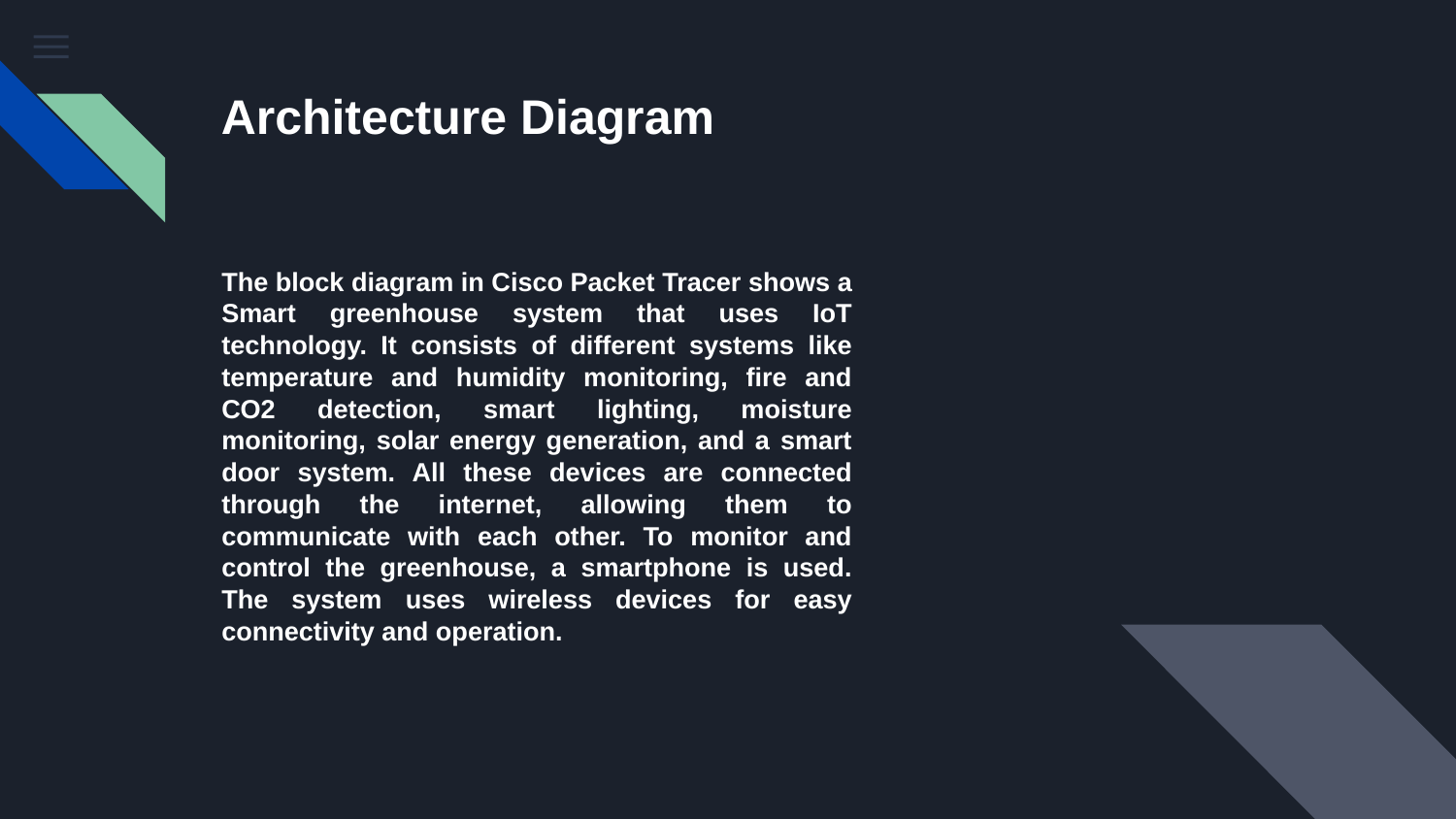

# Architecture Diagram

The block diagram in Cisco Packet Tracer shows a Smart greenhouse system that uses IoT technology. It consists of different systems like temperature and humidity monitoring, fire and CO2 detection, smart lighting, moisture monitoring, solar energy generation, and a smart door system. All these devices are connected through the internet, allowing them to communicate with each other. To monitor and control the greenhouse, a smartphone is used. The system uses wireless devices for easy connectivity and operation.